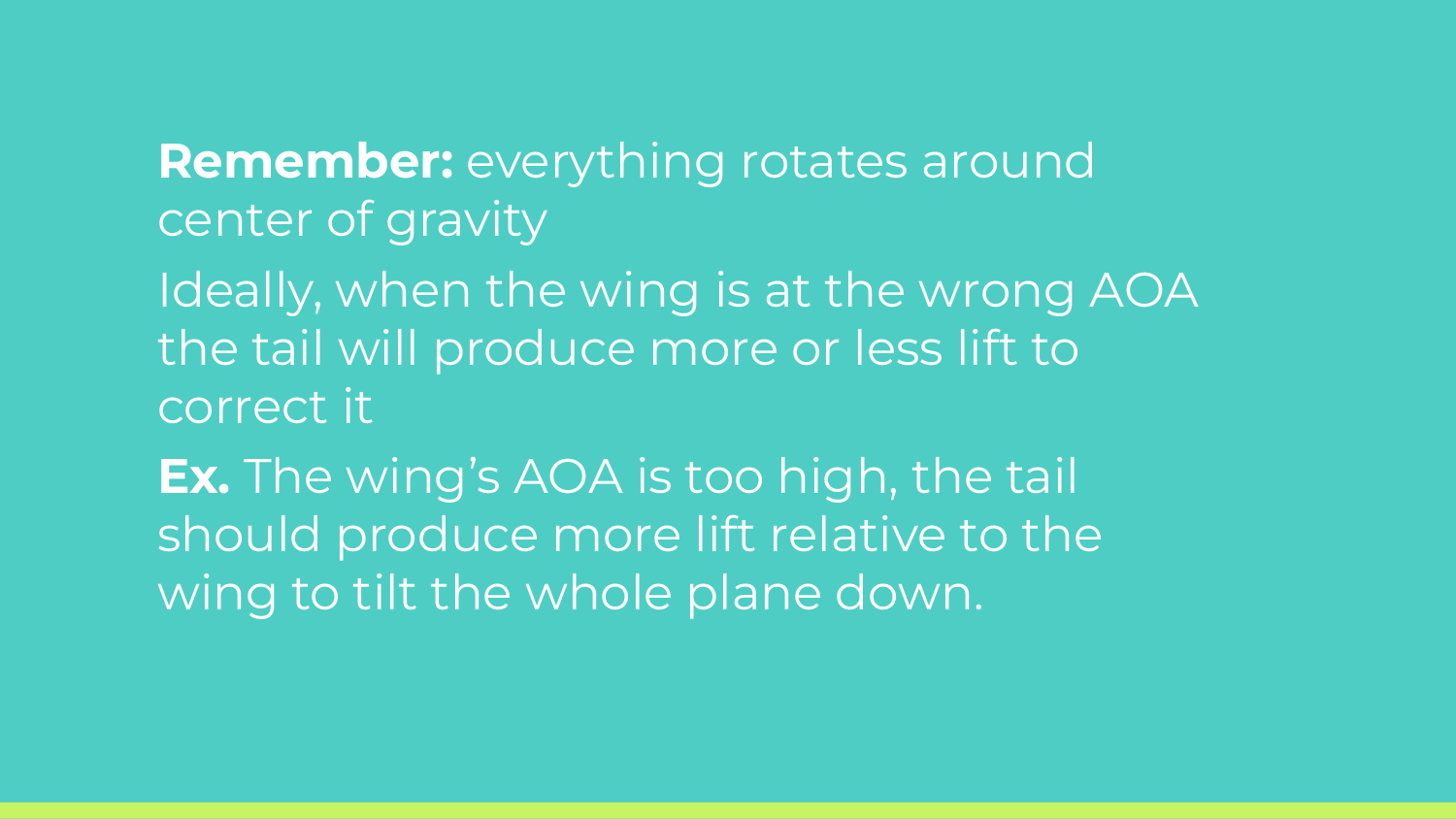

Remember: everything rotates around center of gravity
Ideally, when the wing is at the wrong AOA the tail will produce more or less lift to correct it
Ex. The wing’s AOA is too high, the tail should produce more lift relative to the wing to tilt the whole plane down.